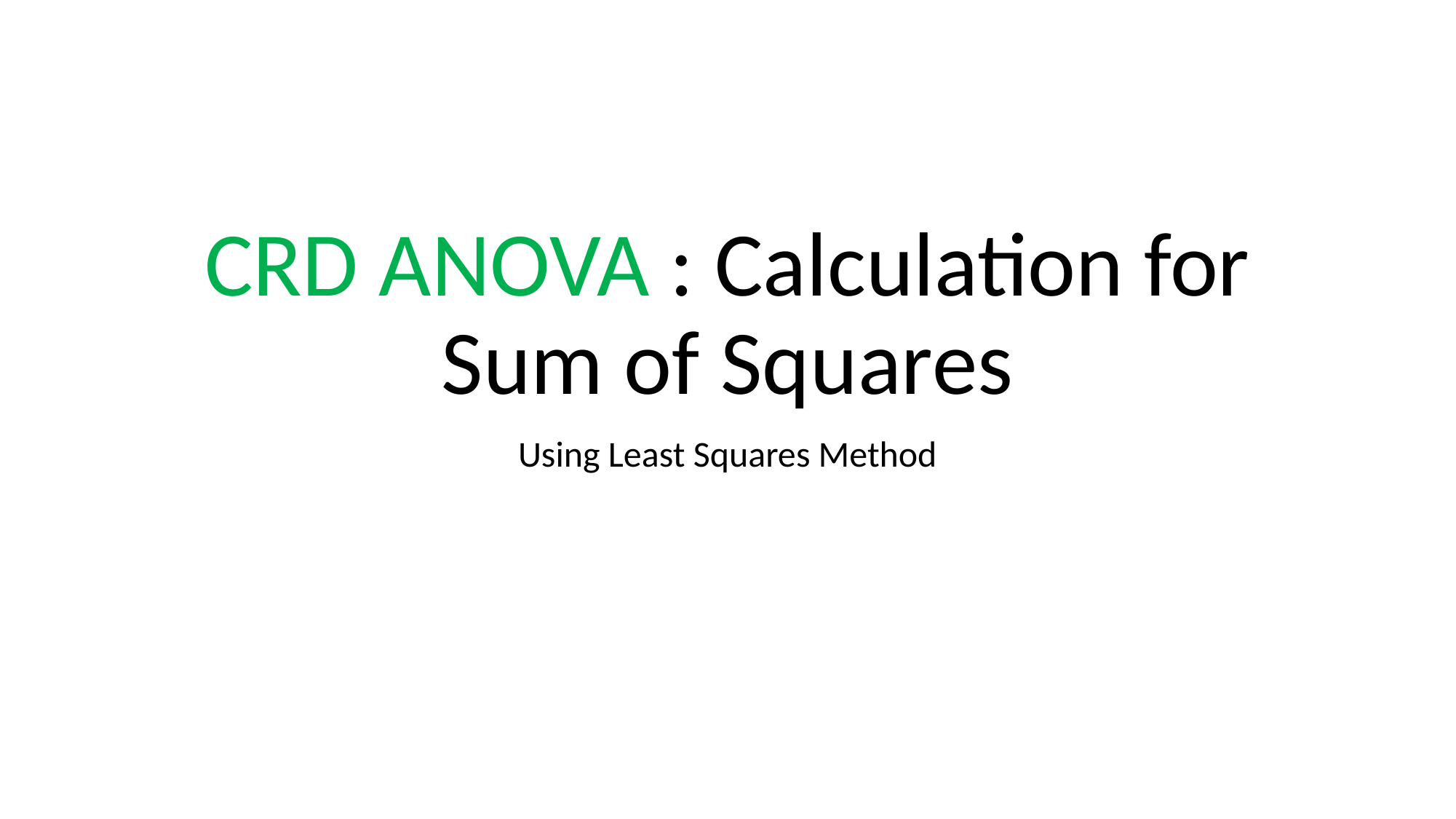

# CRD ANOVA : Calculation for Sum of Squares
Using Least Squares Method